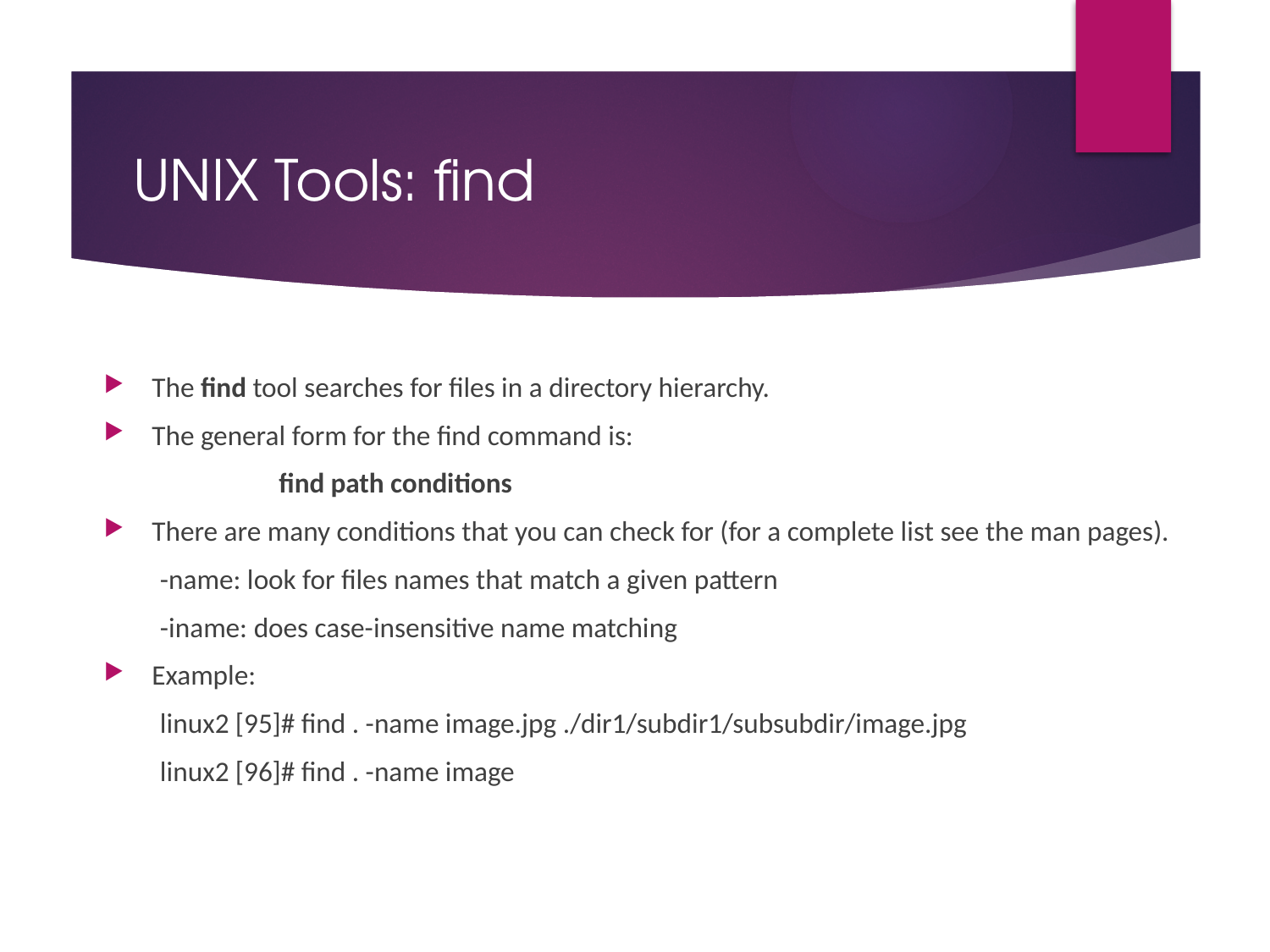

# UNIX Tools: find
The find tool searches for files in a directory hierarchy.
The general form for the find command is:
		find path conditions
There are many conditions that you can check for (for a complete list see the man pages).
-name: look for files names that match a given pattern
-iname: does case-insensitive name matching
Example:
linux2 [95]# find . -name image.jpg ./dir1/subdir1/subsubdir/image.jpg
linux2 [96]# find . -name image